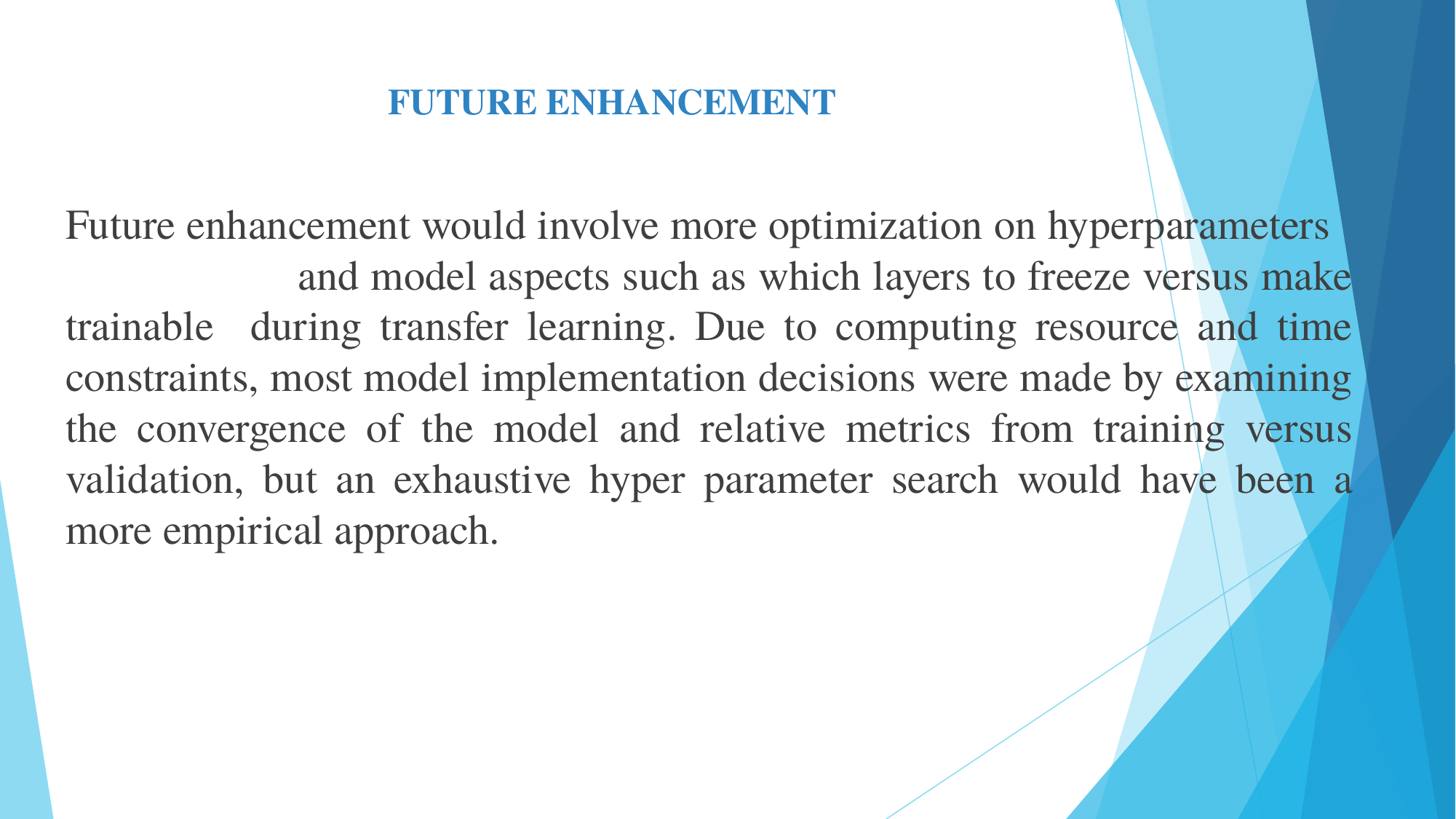

# FUTURE ENHANCEMENT
Future enhancement would involve more optimization on hyperparameters                       and model aspects such as which layers to freeze versus make trainable  during transfer learning. Due to computing resource and time constraints, most model implementation decisions were made by examining the convergence of the model and relative metrics from training versus validation, but an exhaustive hyper parameter search would have been a more empirical approach.